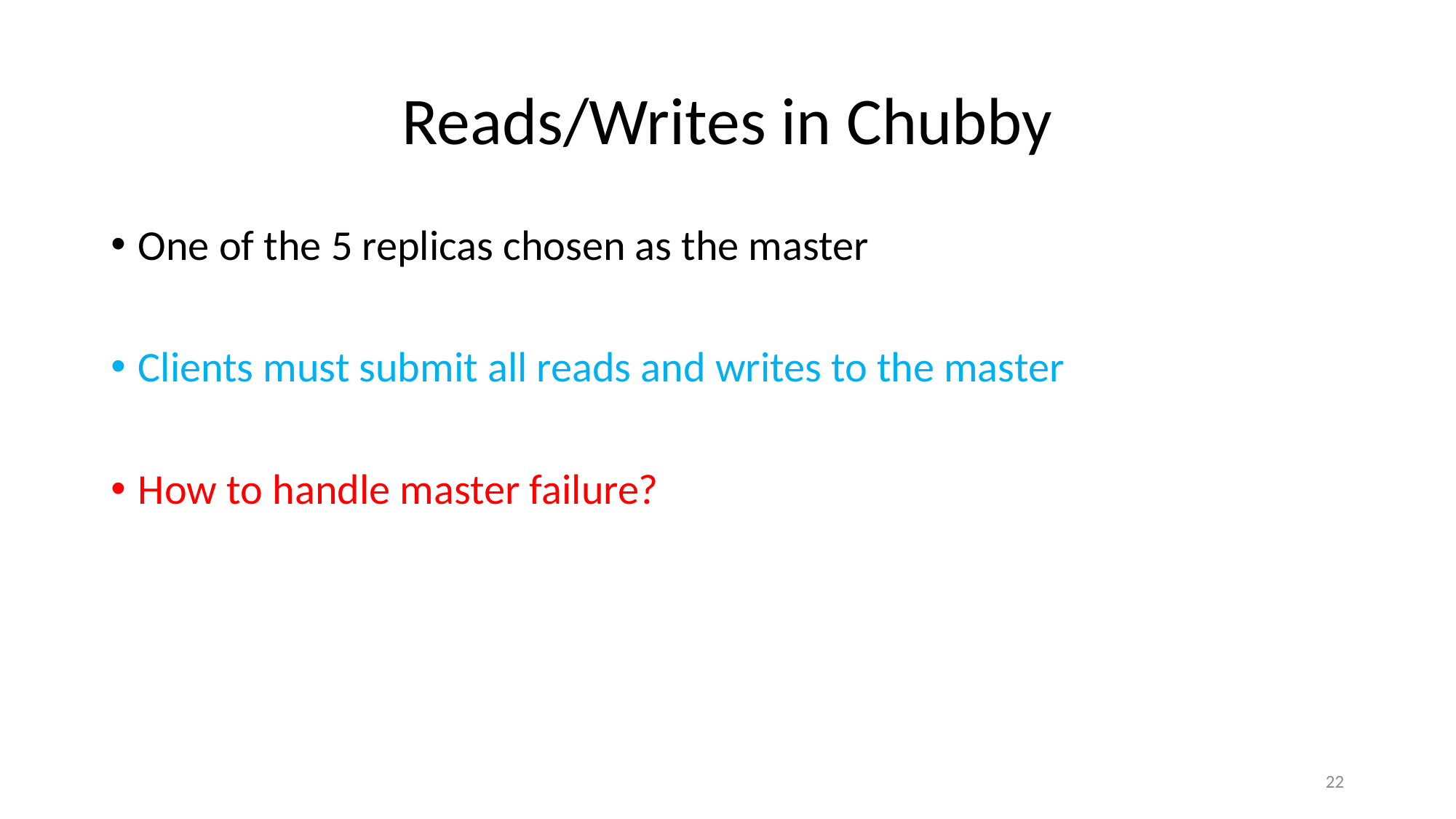

# Reads/Writes in Chubby
One of the 5 replicas chosen as the master

Clients must submit all reads and writes to the master

How to handle master failure?
22